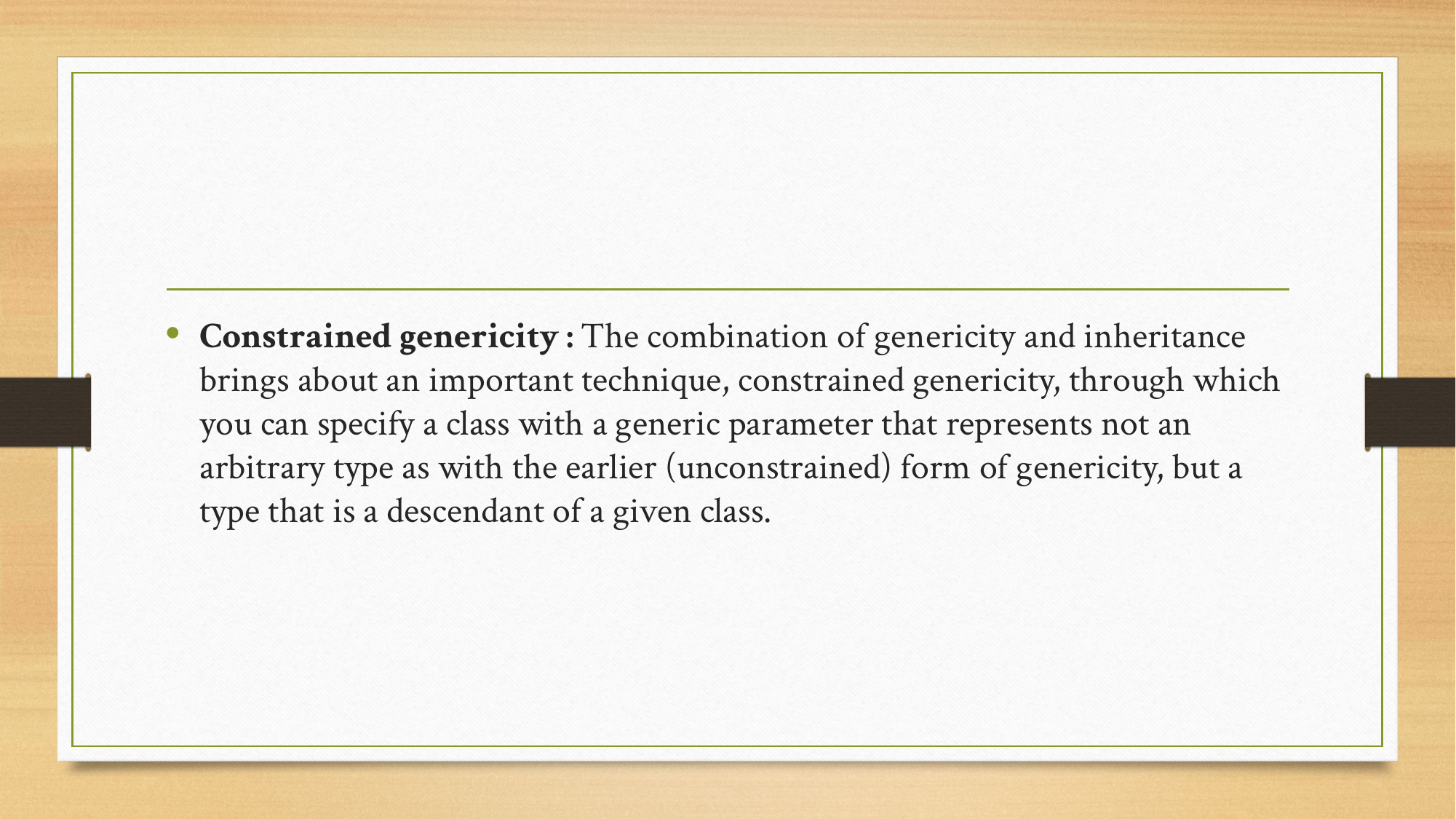

#
Constrained genericity : The combination of genericity and inheritance brings about an important technique, constrained genericity, through which you can specify a class with a generic parameter that represents not an arbitrary type as with the earlier (unconstrained) form of genericity, but a type that is a descendant of a given class.